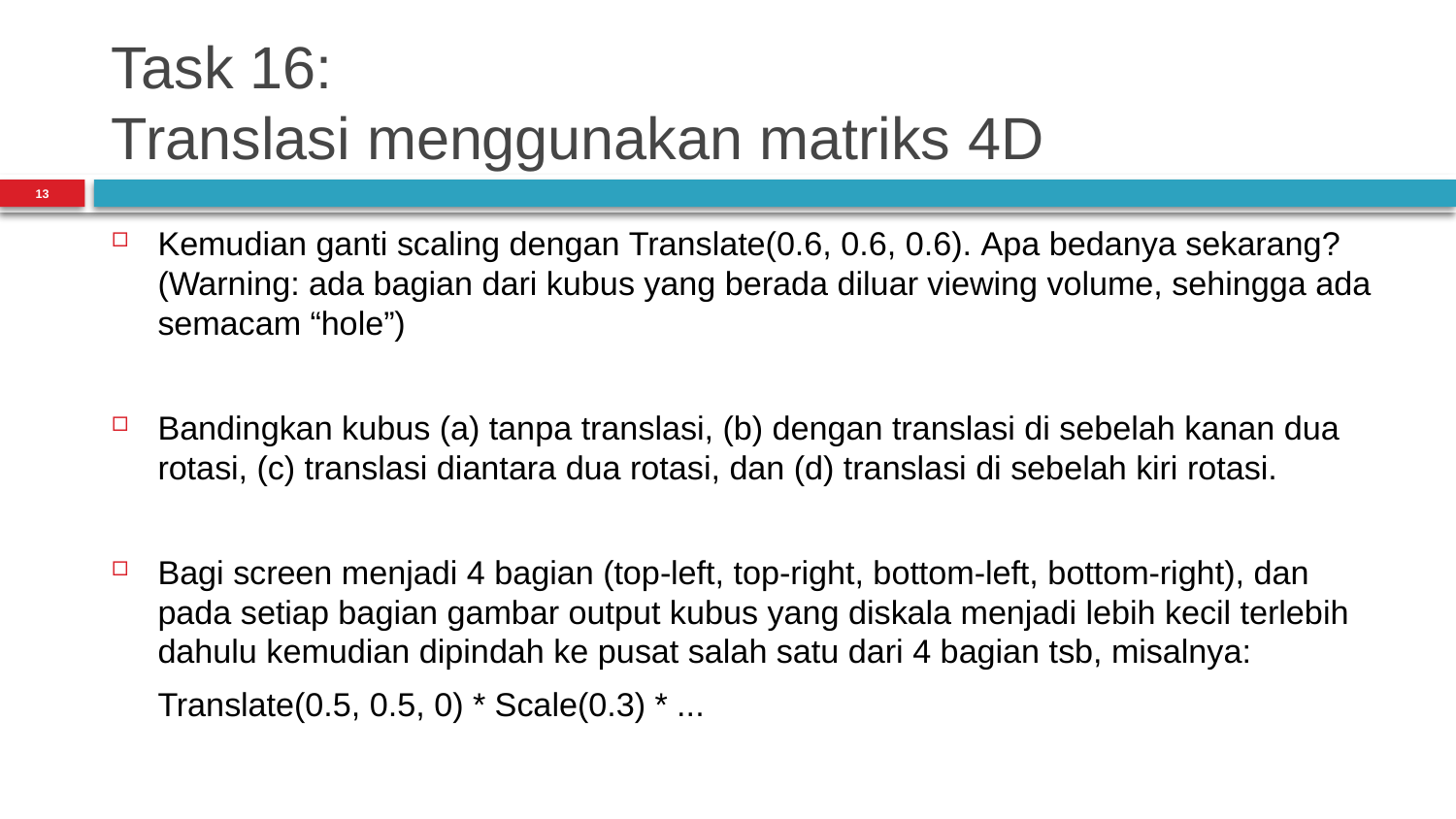

# Task 16: Translasi menggunakan matriks 4D
13
Kemudian ganti scaling dengan Translate(0.6, 0.6, 0.6). Apa bedanya sekarang? (Warning: ada bagian dari kubus yang berada diluar viewing volume, sehingga ada semacam “hole”)

Bandingkan kubus (a) tanpa translasi, (b) dengan translasi di sebelah kanan dua rotasi, (c) translasi diantara dua rotasi, dan (d) translasi di sebelah kiri rotasi.

Bagi screen menjadi 4 bagian (top-left, top-right, bottom-left, bottom-right), dan pada setiap bagian gambar output kubus yang diskala menjadi lebih kecil terlebih dahulu kemudian dipindah ke pusat salah satu dari 4 bagian tsb, misalnya:
		Translate(0.5, 0.5, 0) * Scale(0.3) * ...